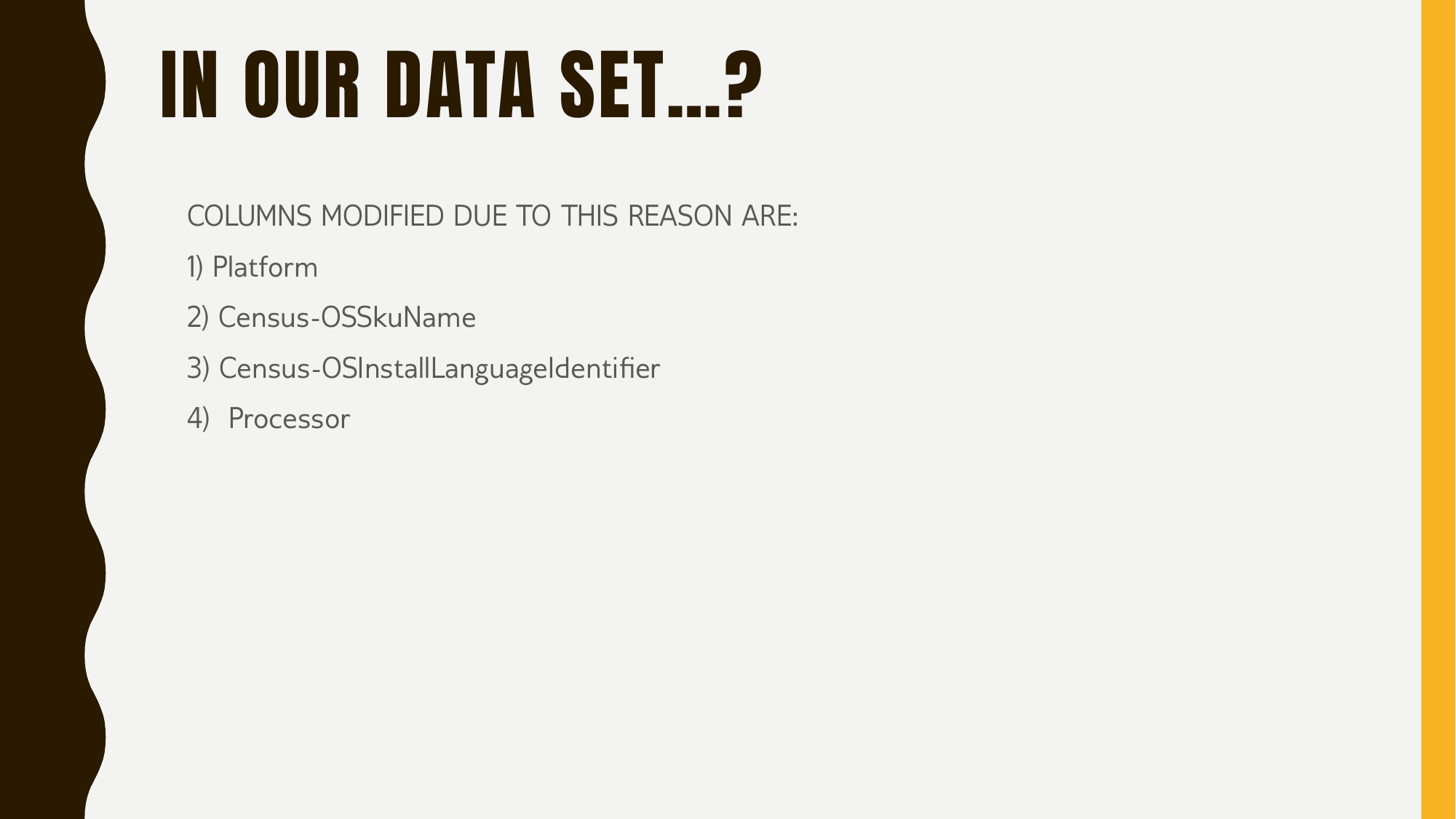

# IN OUR DATA SET…?
COLUMNS MODIFIED DUE TO THIS REASON ARE:
1) Platform
2) Census-OSSkuName
3) Census-OSInstallLanguageIdentifier
4)  Processor